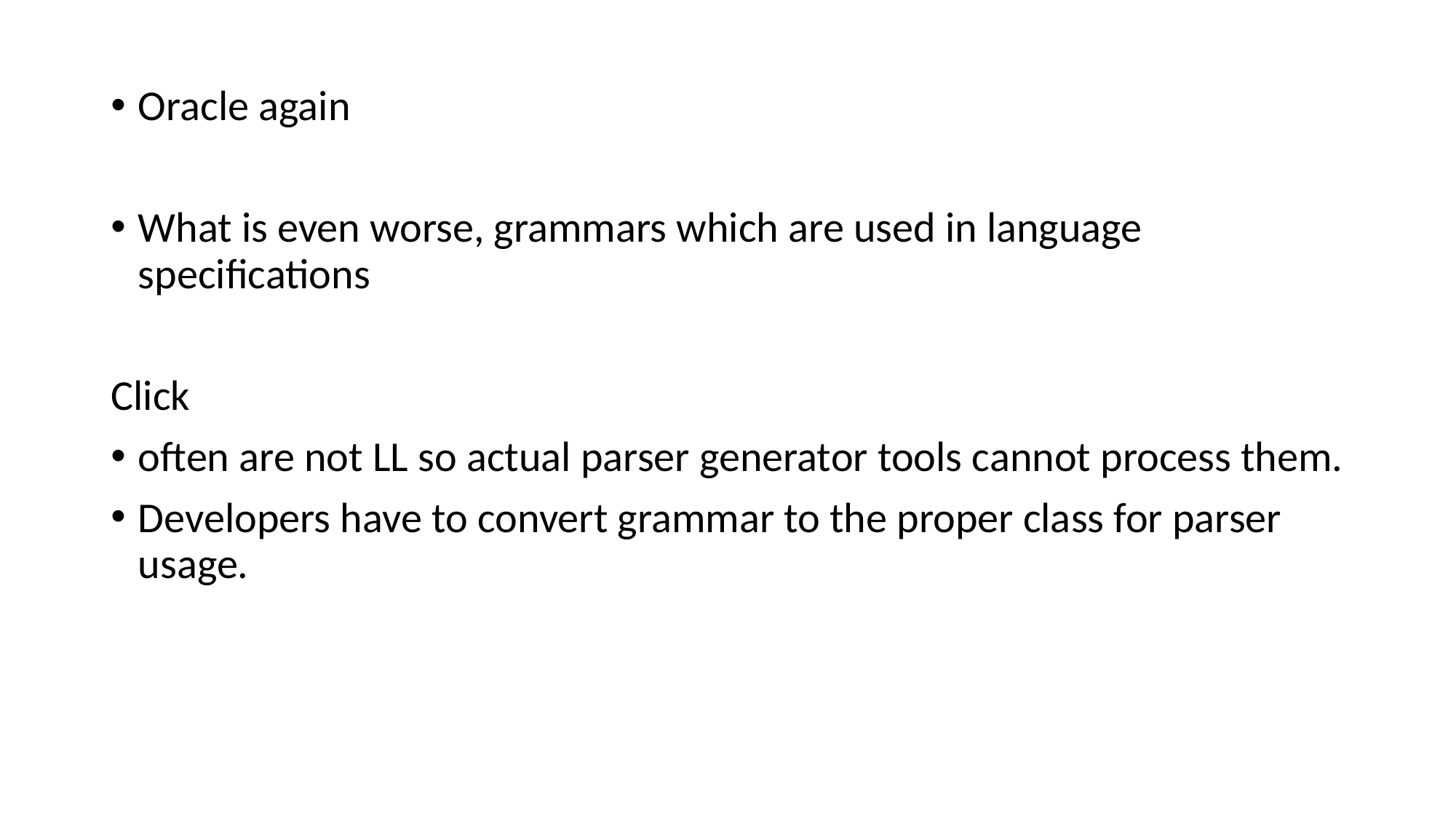

Oracle again

What is even worse, grammars which are used in language specifications

Click
often are not LL so actual parser generator tools cannot process them.
Developers have to convert grammar to the proper class for parser usage.